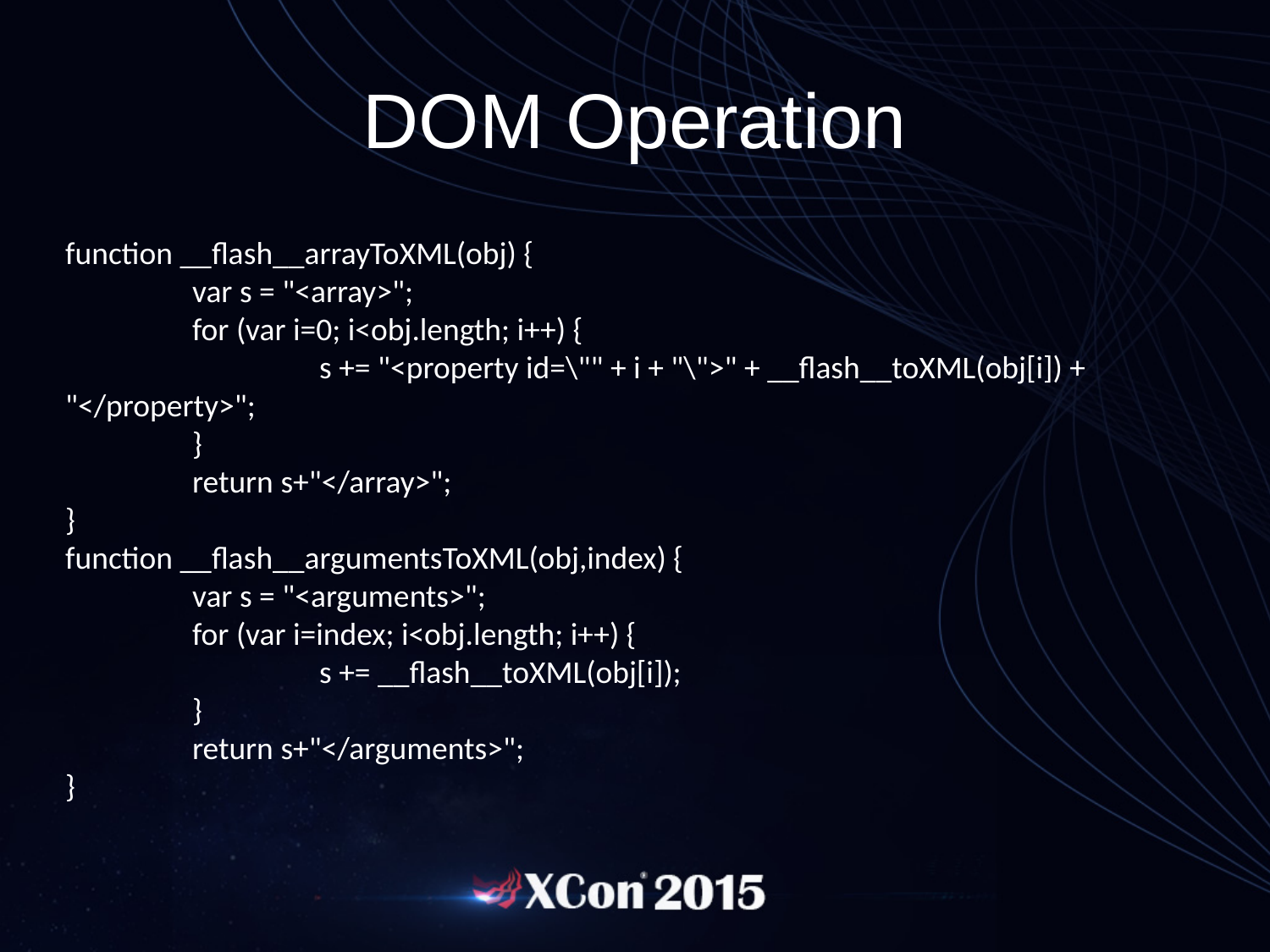

DOM Operation
function __flash__arrayToXML(obj) {
	var s = "<array>";
	for (var i=0; i<obj.length; i++) {
		s += "<property id=\"" + i + "\">" + __flash__toXML(obj[i]) + "</property>";
	}
	return s+"</array>";
}
function __flash__argumentsToXML(obj,index) {
	var s = "<arguments>";
	for (var i=index; i<obj.length; i++) {
		s += __flash__toXML(obj[i]);
	}
	return s+"</arguments>";
}